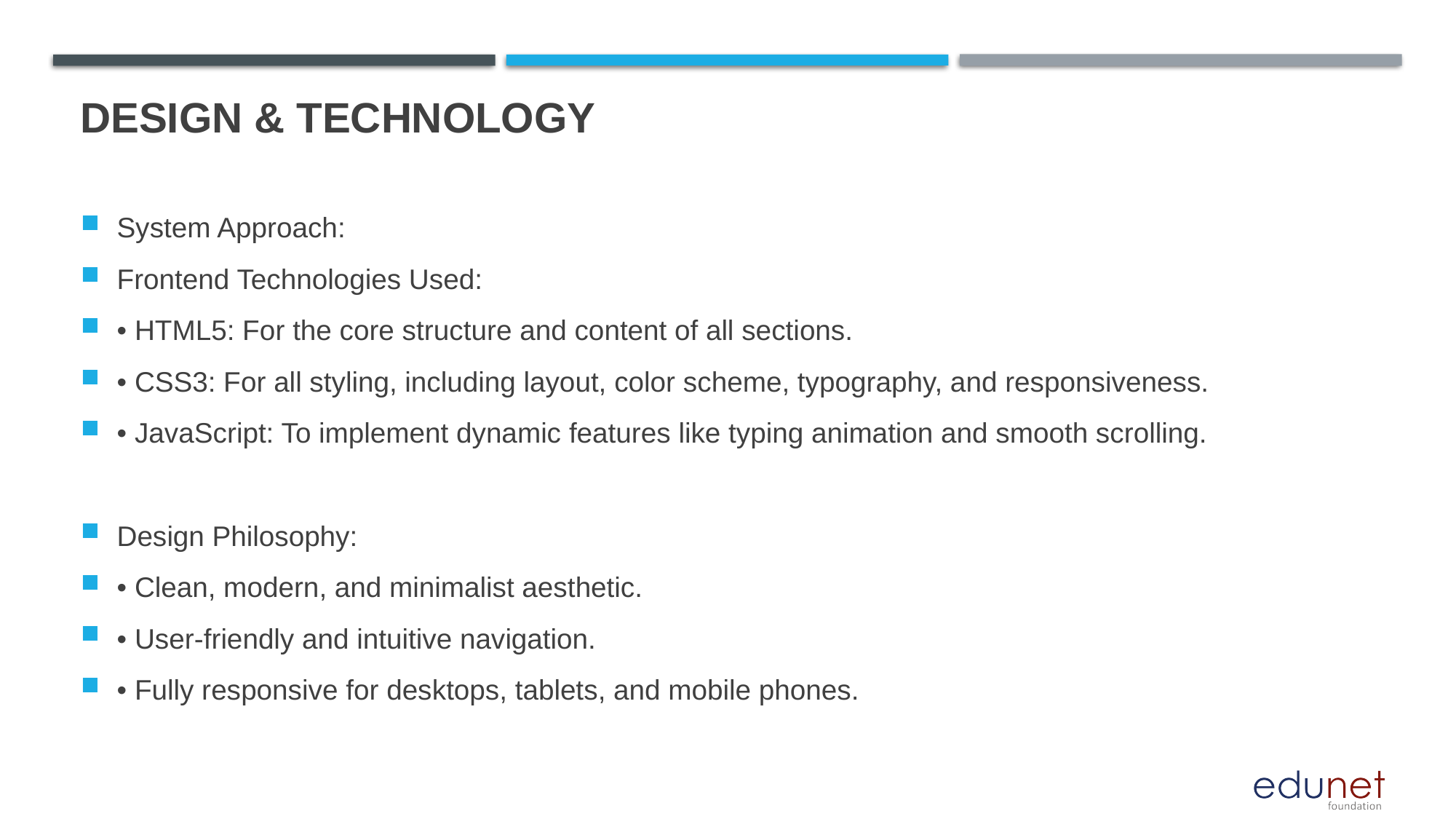

# Design & Technology

System Approach:
Frontend Technologies Used:
• HTML5: For the core structure and content of all sections.
• CSS3: For all styling, including layout, color scheme, typography, and responsiveness.
• JavaScript: To implement dynamic features like typing animation and smooth scrolling.

Design Philosophy:
• Clean, modern, and minimalist aesthetic.
• User-friendly and intuitive navigation.
• Fully responsive for desktops, tablets, and mobile phones.